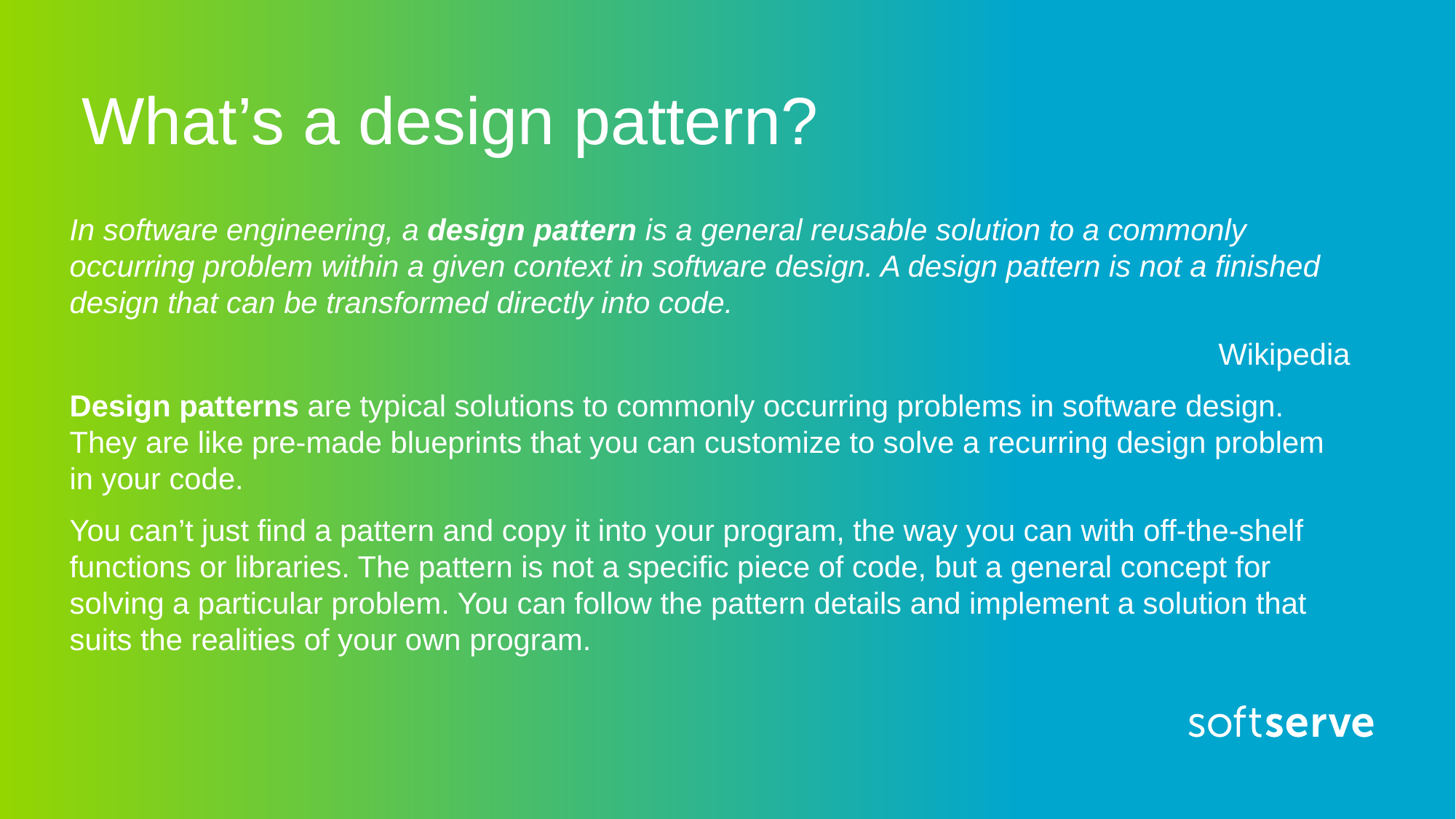

# What’s a design pattern?
In software engineering, a design pattern is a general reusable solution to a commonly occurring problem within a given context in software design. A design pattern is not a finished design that can be transformed directly into code.
Wikipedia
Design patterns are typical solutions to commonly occurring problems in software design. They are like pre-made blueprints that you can customize to solve a recurring design problem in your code.
You can’t just find a pattern and copy it into your program, the way you can with off-the-shelf functions or libraries. The pattern is not a specific piece of code, but a general concept for solving a particular problem. You can follow the pattern details and implement a solution that suits the realities of your own program.